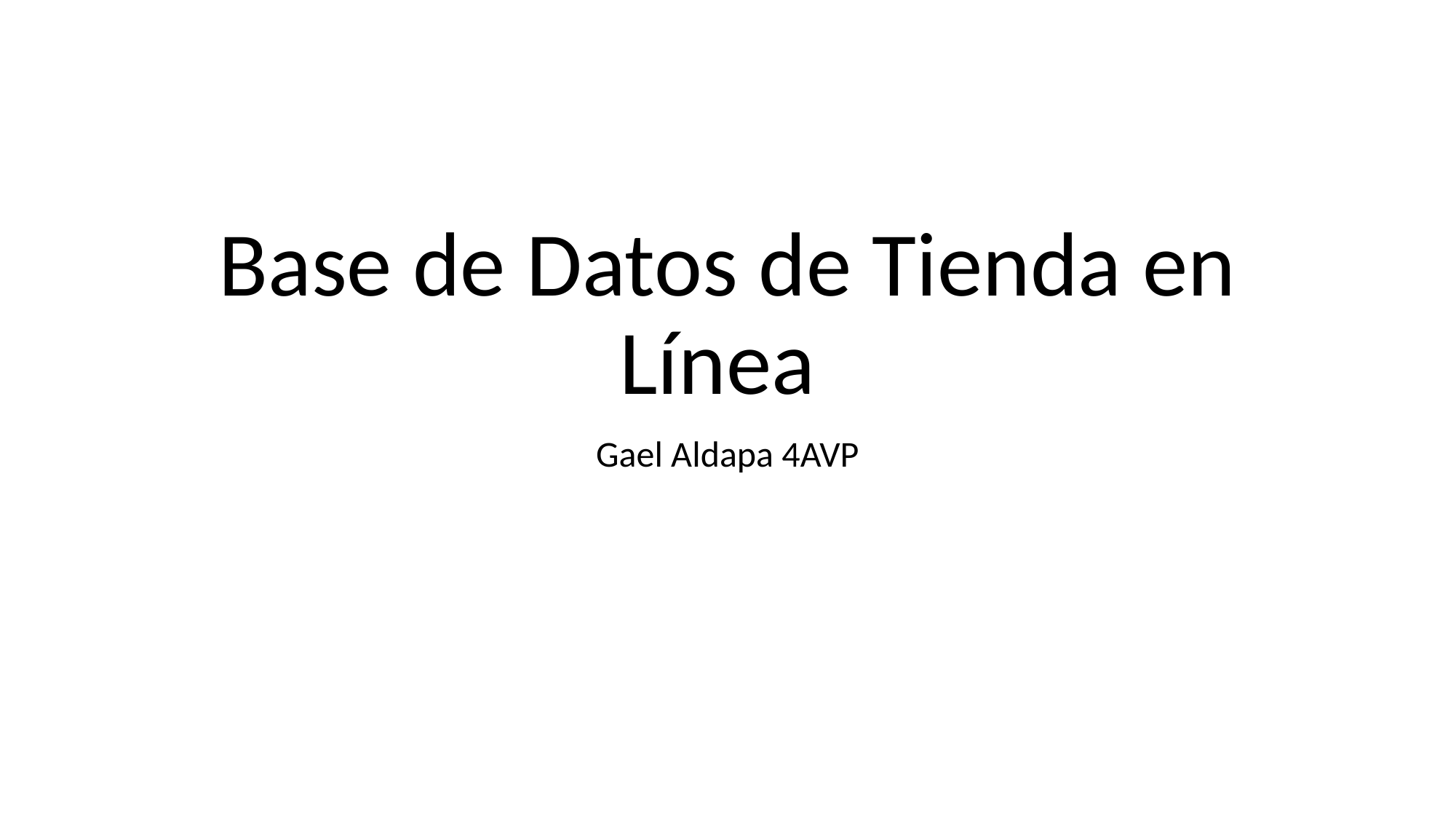

# Base de Datos de Tienda en Línea
Gael Aldapa 4AVP